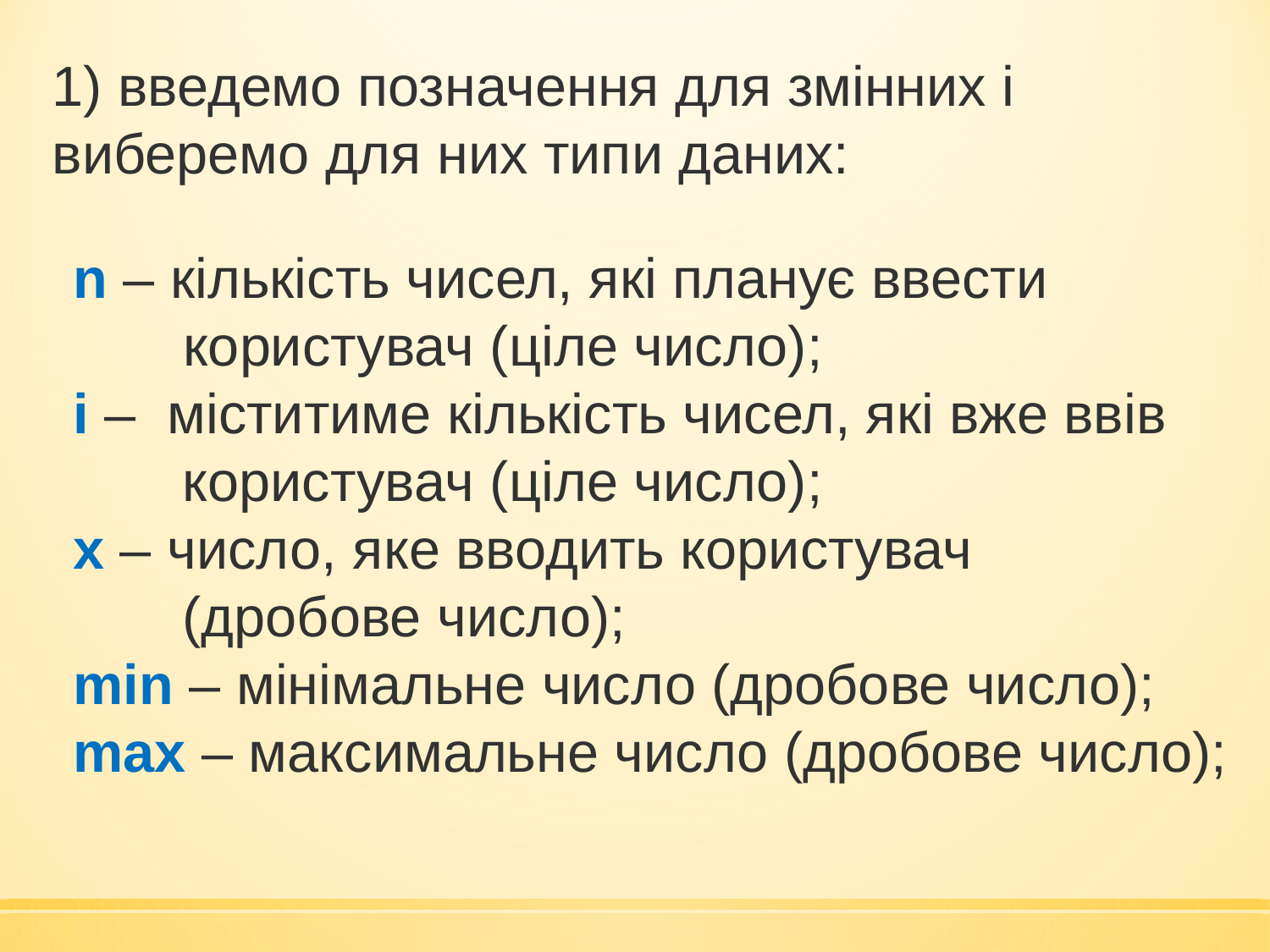

1) введемо позначення для змінних і виберемо для них типи даних:
n – кількість чисел, які планує ввести
       користувач (ціле число);
i –  міститиме кількість чисел, які вже ввів
       користувач (ціле число);
x – число, яке вводить користувач
       (дробове число);
min – мінімальне число (дробове число);
max – максимальне число (дробове число);